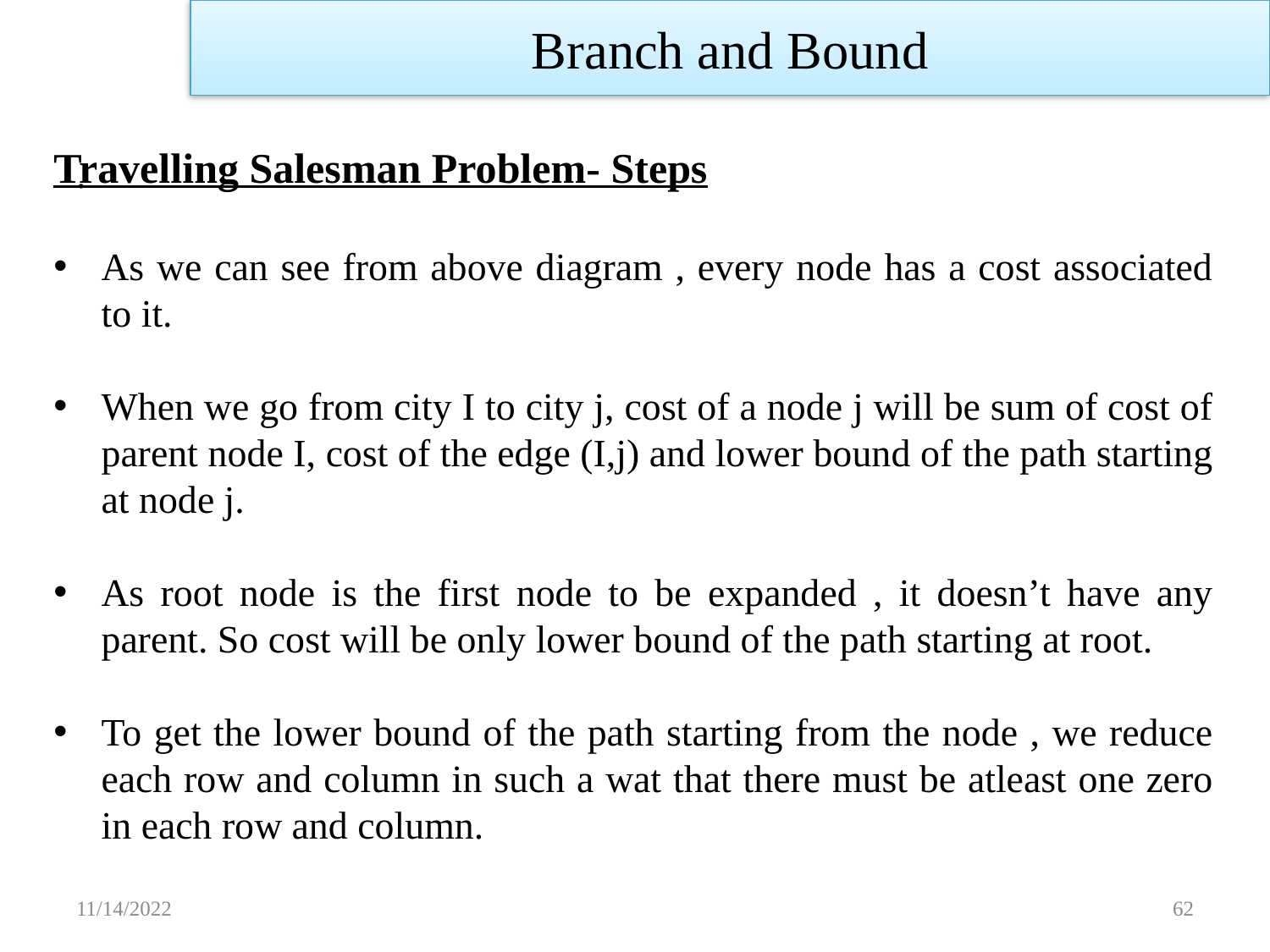

Branch and Bound
Travelling Salesman Problem- Steps

As we can see from above diagram , every node has a cost associated to it.

When we go from city I to city j, cost of a node j will be sum of cost of parent node I, cost of the edge (I,j) and lower bound of the path starting at node j.

As root node is the first node to be expanded , it doesn’t have any parent. So cost will be only lower bound of the path starting at root.

To get the lower bound of the path starting from the node , we reduce each row and column in such a wat that there must be atleast one zero in each row and column.

.

11/14/2022
62